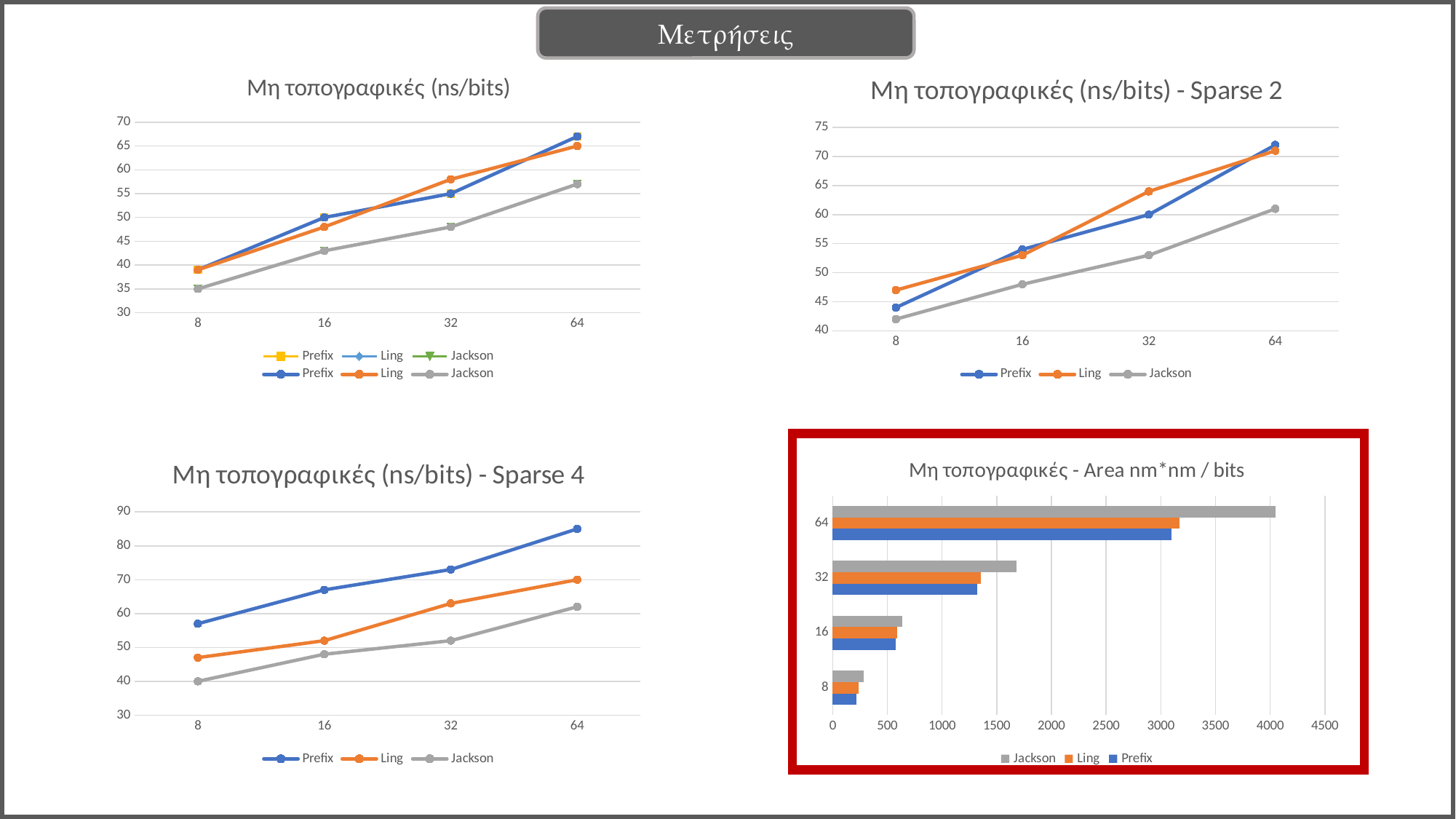

Μετρήσεις

### Chart: Μη τοπογραφικές (ns/bits)

| Category | Prefix | Ling | Jackson | Prefix | Ling | Jackson |
|---|---|---|---|---|---|---|
| 8 | 39.0 | 39.0 | 35.0 | 39.0 | 39.0 | 35.0 |
| 16 | 50.0 | 48.0 | 43.0 | 50.0 | 48.0 | 43.0 |
| 32 | 55.0 | 58.0 | 48.0 | 55.0 | 58.0 | 48.0 |
| 64 | 67.0 | 65.0 | 57.0 | 67.0 | 65.0 | 57.0 |

### Chart: Μη τοπογραφικές (ns/bits) - Sparse 2

| Category | Prefix | Ling | Jackson |
|---|---|---|---|
| 8 | 44.0 | 47.0 | 42.0 |
| 16 | 54.0 | 53.0 | 48.0 |
| 32 | 60.0 | 64.0 | 53.0 |
| 64 | 72.0 | 71.0 | 61.0 |

### Chart: Μη τοπογραφικές (ns/bits) - Sparse 4

| Category | Prefix | Ling | Jackson |
|---|---|---|---|
| 8 | 57.0 | 47.0 | 40.0 |
| 16 | 67.0 | 52.0 | 48.0 |
| 32 | 73.0 | 63.0 | 52.0 |
| 64 | 85.0 | 70.0 | 62.0 |

### Chart: Μη τοπογραφικές - Area nm*nm / bits

| Category | Prefix | Ling | Jackson |
|---|---|---|---|
| 8 | 216.0 | 237.0 | 281.0 |
| 16 | 573.0 | 590.0 | 634.0 |
| 32 | 1319.0 | 1354.0 | 1679.0 |
| 64 | 3100.0 | 3170.0 | 4049.0 |
27